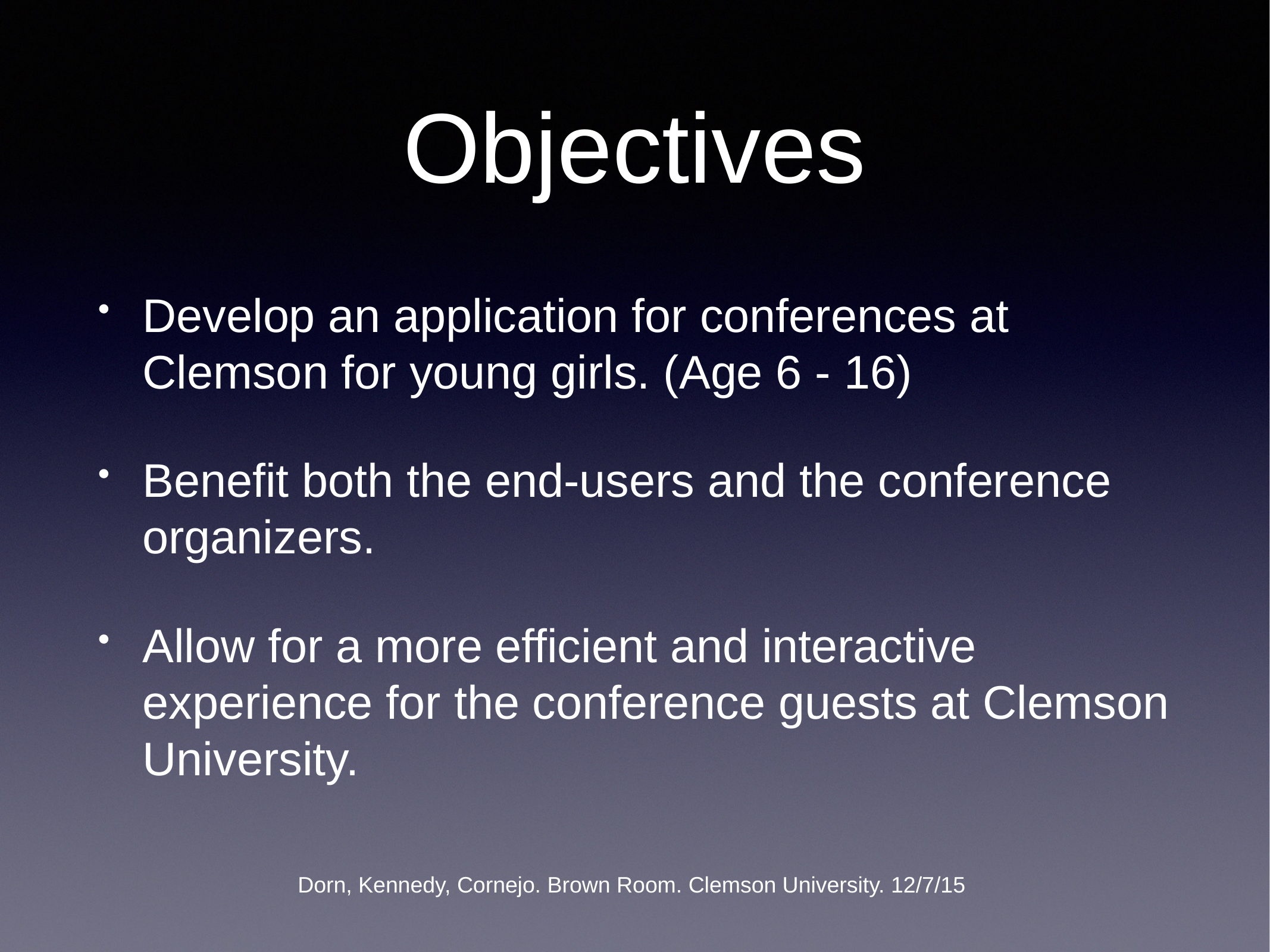

# Objectives
Develop an application for conferences at Clemson for young girls. (Age 6 - 16)
Benefit both the end-users and the conference organizers.
Allow for a more efficient and interactive experience for the conference guests at Clemson University.
Dorn, Kennedy, Cornejo. Brown Room. Clemson University. 12/7/15
2